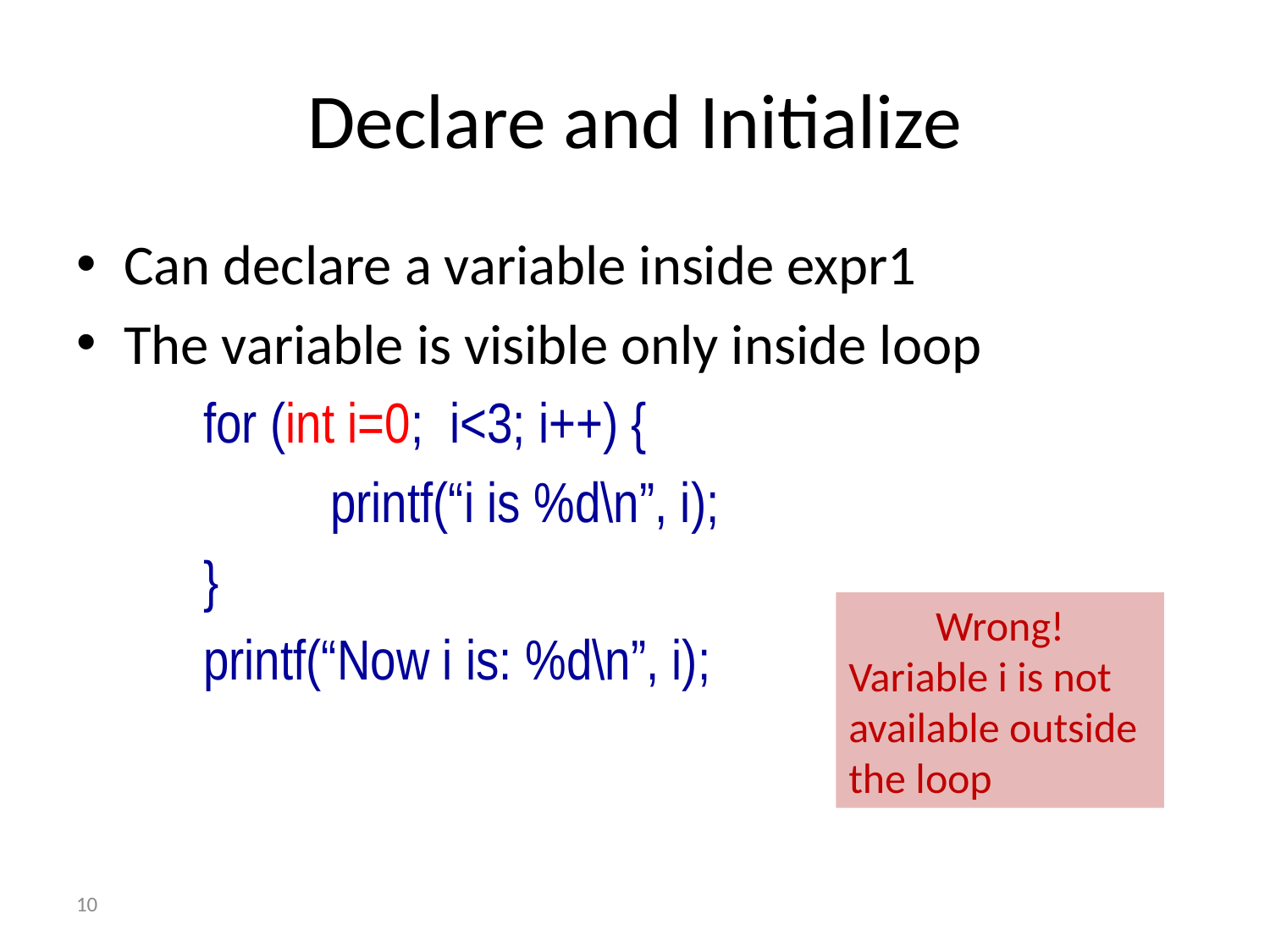

# Declare and Initialize
Can declare a variable inside expr1
The variable is visible only inside loop
	for (int i=0;  i<3; i++) {
		printf(“i is %d\n”, i);
	}
	printf(“Now i is: %d\n”, i);

Wrong!
Variable i is not available outside the loop
10